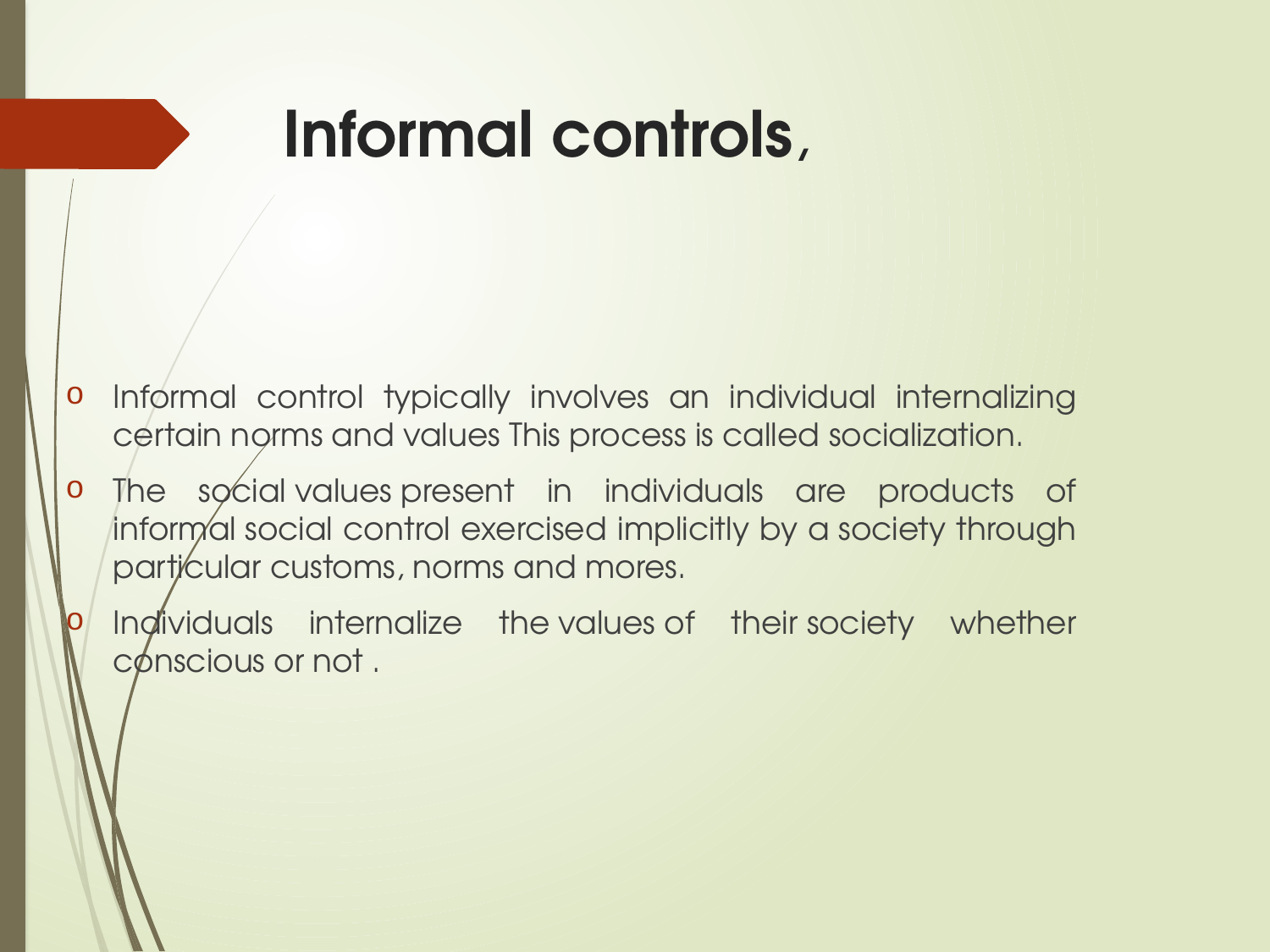

# Informal controls,
Informal control typically involves an individual internalizing certain norms and values This process is called socialization.
The social values present in individuals are products of informal social control exercised implicitly by a society through particular customs, norms and mores.
Individuals internalize the values of their society whether conscious or not .